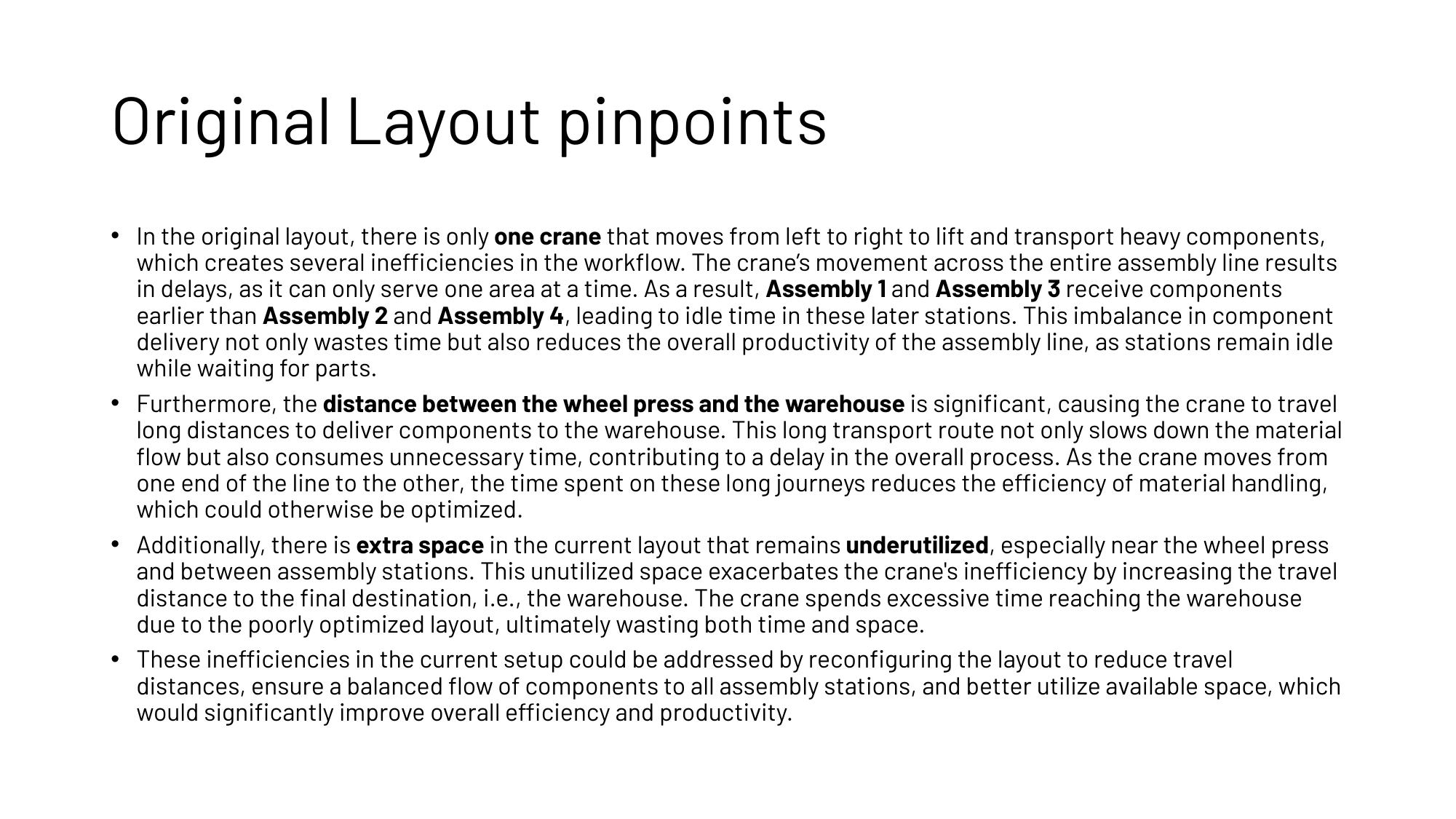

# Original Layout pinpoints
In the original layout, there is only one crane that moves from left to right to lift and transport heavy components, which creates several inefficiencies in the workflow. The crane’s movement across the entire assembly line results in delays, as it can only serve one area at a time. As a result, Assembly 1 and Assembly 3 receive components earlier than Assembly 2 and Assembly 4, leading to idle time in these later stations. This imbalance in component delivery not only wastes time but also reduces the overall productivity of the assembly line, as stations remain idle while waiting for parts.
Furthermore, the distance between the wheel press and the warehouse is significant, causing the crane to travel long distances to deliver components to the warehouse. This long transport route not only slows down the material flow but also consumes unnecessary time, contributing to a delay in the overall process. As the crane moves from one end of the line to the other, the time spent on these long journeys reduces the efficiency of material handling, which could otherwise be optimized.
Additionally, there is extra space in the current layout that remains underutilized, especially near the wheel press and between assembly stations. This unutilized space exacerbates the crane's inefficiency by increasing the travel distance to the final destination, i.e., the warehouse. The crane spends excessive time reaching the warehouse due to the poorly optimized layout, ultimately wasting both time and space.
These inefficiencies in the current setup could be addressed by reconfiguring the layout to reduce travel distances, ensure a balanced flow of components to all assembly stations, and better utilize available space, which would significantly improve overall efficiency and productivity.